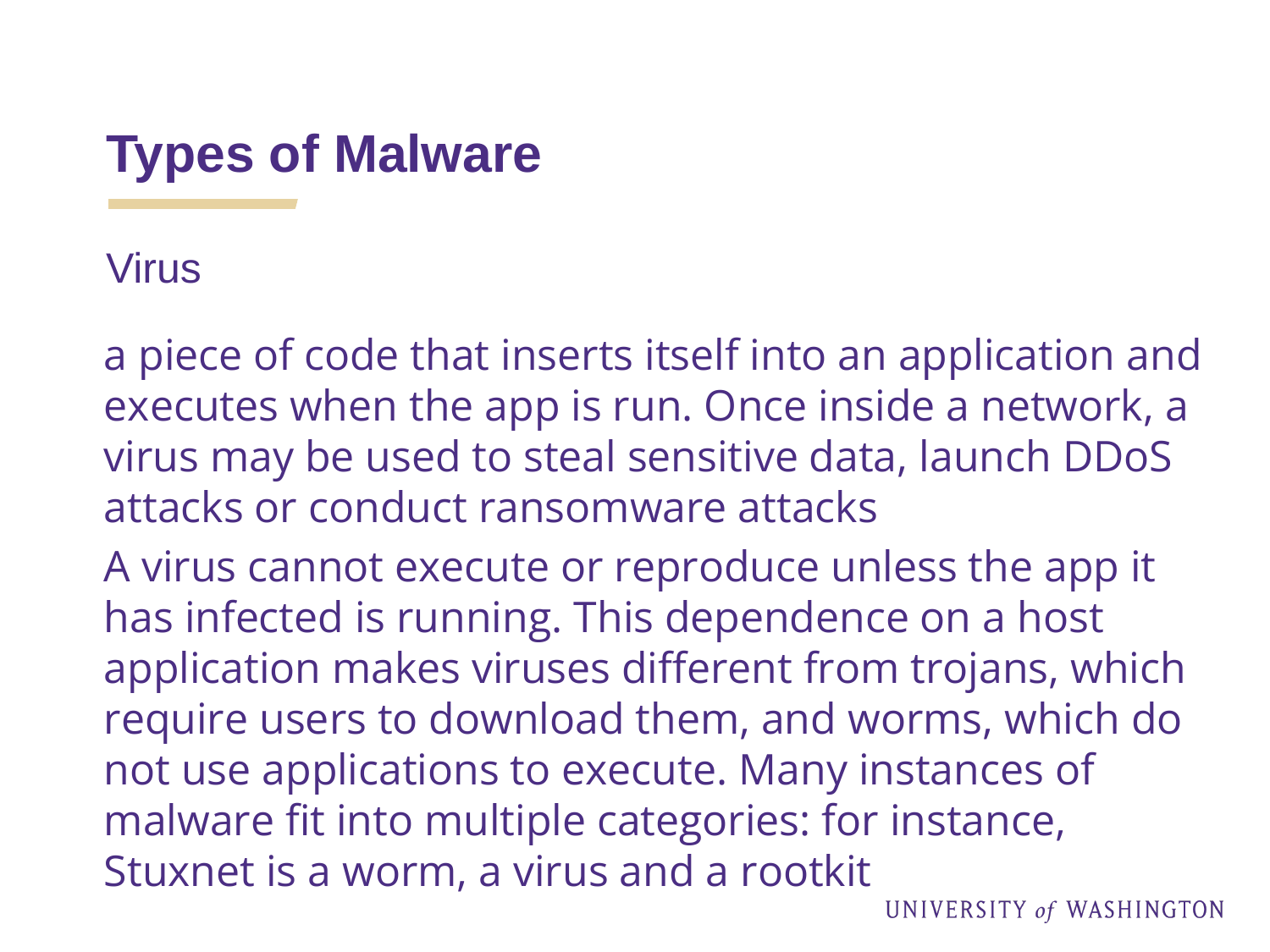

# Types of Malware
Virus
a piece of code that inserts itself into an application and executes when the app is run. Once inside a network, a virus may be used to steal sensitive data, launch DDoS attacks or conduct ransomware attacks
A virus cannot execute or reproduce unless the app it has infected is running. This dependence on a host application makes viruses different from trojans, which require users to download them, and worms, which do not use applications to execute. Many instances of malware fit into multiple categories: for instance, Stuxnet is a worm, a virus and a rootkit